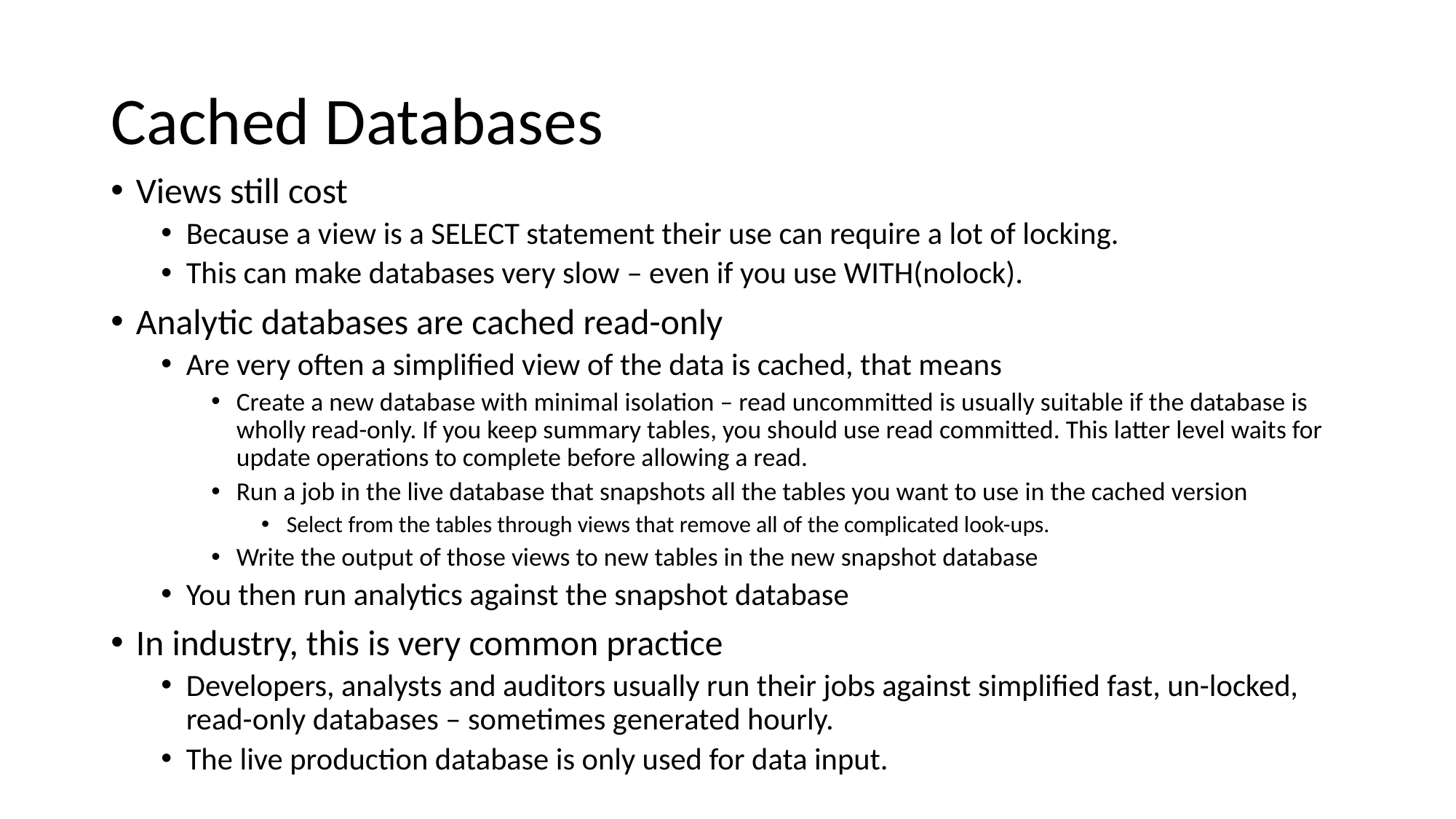

# Cached Databases
Views still cost
Because a view is a SELECT statement their use can require a lot of locking.
This can make databases very slow – even if you use WITH(nolock).
Analytic databases are cached read-only
Are very often a simplified view of the data is cached, that means
Create a new database with minimal isolation – read uncommitted is usually suitable if the database is wholly read-only. If you keep summary tables, you should use read committed. This latter level waits for update operations to complete before allowing a read.
Run a job in the live database that snapshots all the tables you want to use in the cached version
Select from the tables through views that remove all of the complicated look-ups.
Write the output of those views to new tables in the new snapshot database
You then run analytics against the snapshot database
In industry, this is very common practice
Developers, analysts and auditors usually run their jobs against simplified fast, un-locked, read-only databases – sometimes generated hourly.
The live production database is only used for data input.